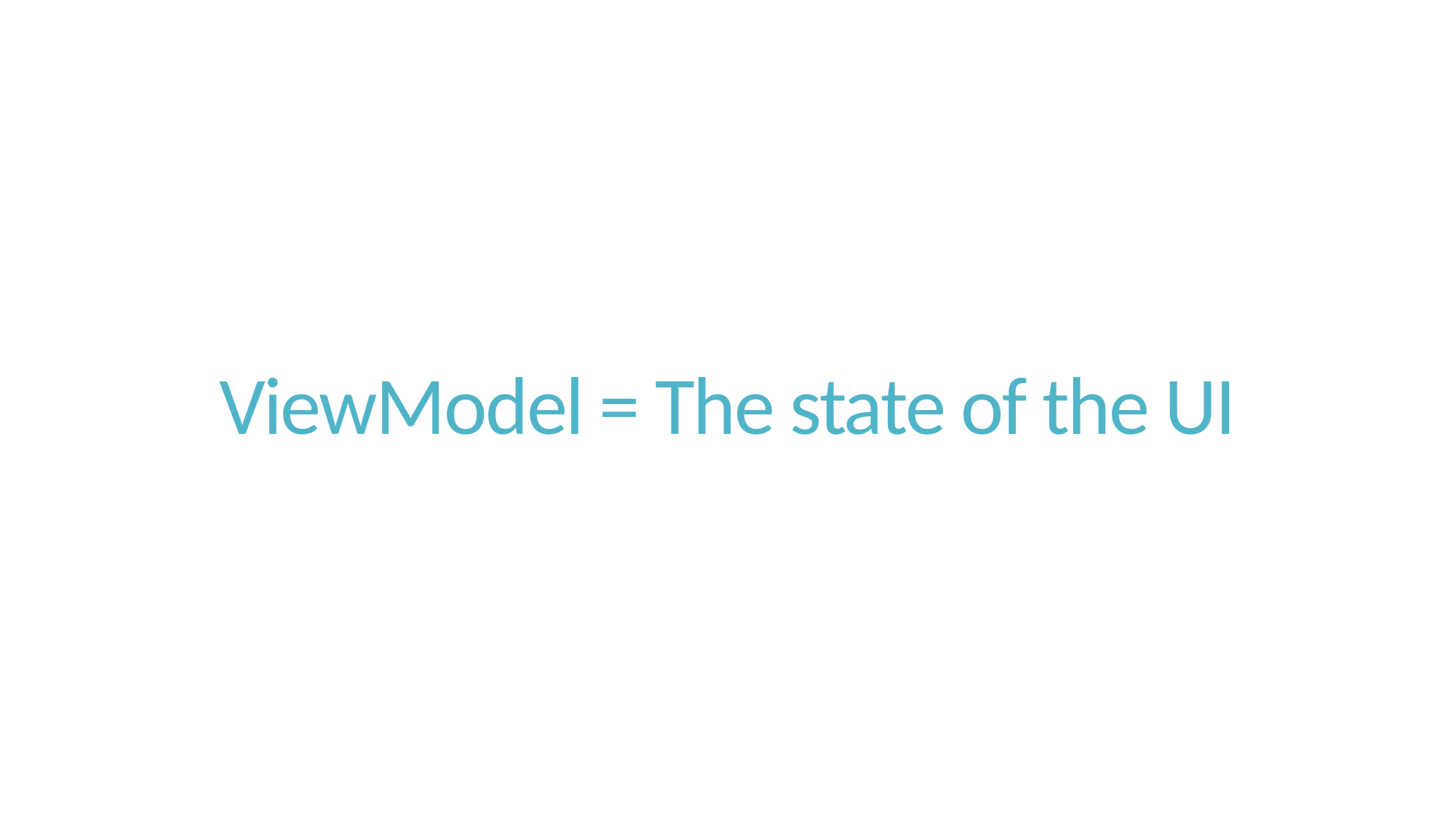

# ViewModel = The state of the UI